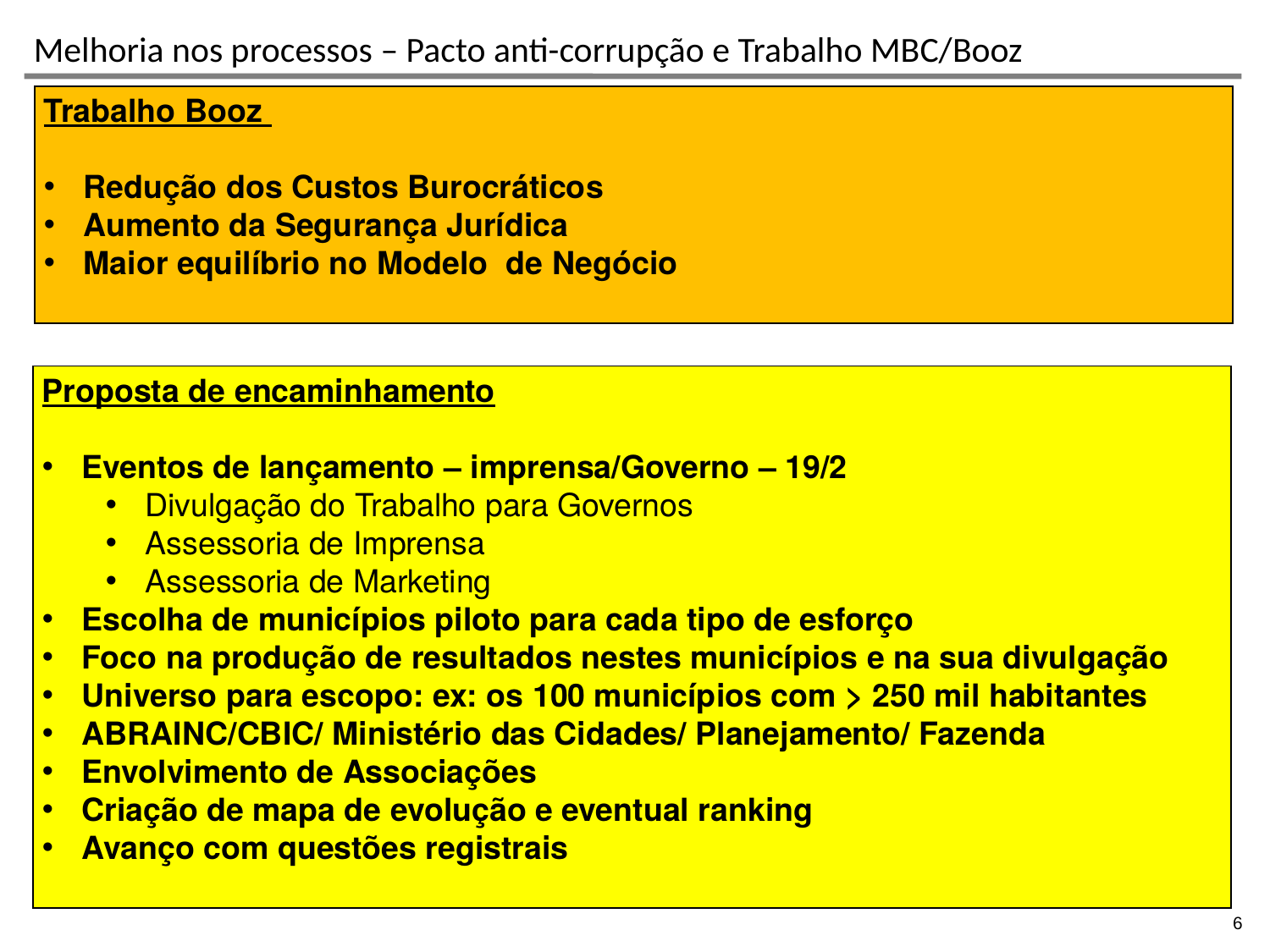

# Melhoria nos processos – Pacto anti-corrupção e Trabalho MBC/Booz

Trabalho Booz

Redução dos Custos Burocráticos
Aumento da Segurança Jurídica
Maior equilíbrio no Modelo  de Negócio

Proposta de encaminhamento

Eventos de lançamento – imprensa/Governo – 19/2
Divulgação do Trabalho para Governos
Assessoria de Imprensa
Assessoria de Marketing
Escolha de municípios piloto para cada tipo de esforço
Foco na produção de resultados nestes municípios e na sua divulgação
Universo para escopo: ex: os 100 municípios com > 250 mil habitantes
ABRAINC/CBIC/ Ministério das Cidades/ Planejamento/ Fazenda
Envolvimento de Associações
Criação de mapa de evolução e eventual ranking
Avanço com questões registrais

6